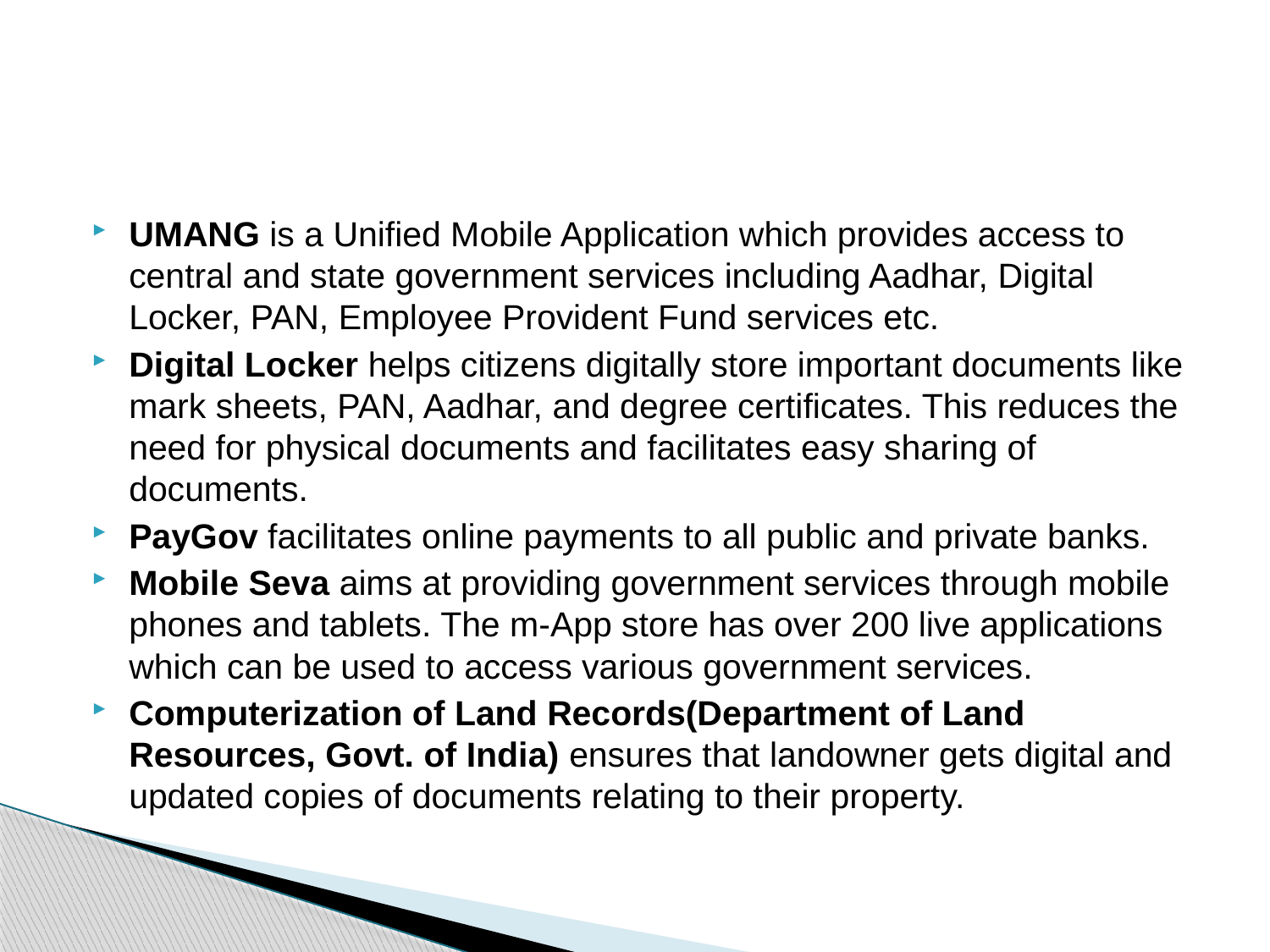

#
UMANG is a Unified Mobile Application which provides access to central and state government services including Aadhar, Digital Locker, PAN, Employee Provident Fund services etc.
Digital Locker helps citizens digitally store important documents like mark sheets, PAN, Aadhar, and degree certificates. This reduces the need for physical documents and facilitates easy sharing of documents.
PayGov facilitates online payments to all public and private banks.
Mobile Seva aims at providing government services through mobile phones and tablets. The m-App store has over 200 live applications which can be used to access various government services.
Computerization of Land Records(Department of Land Resources, Govt. of India) ensures that landowner gets digital and updated copies of documents relating to their property.